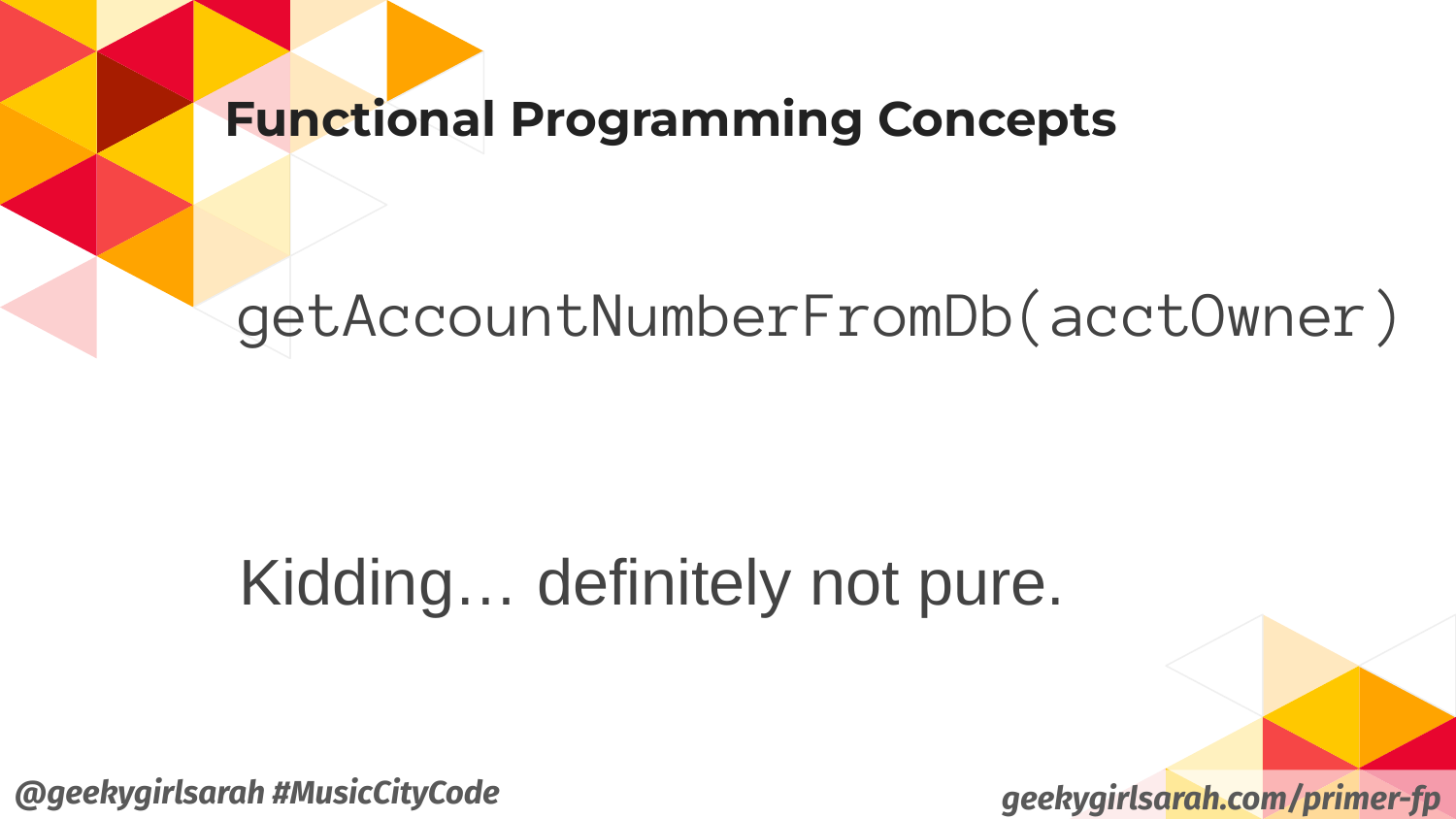

# Functional Programming Concepts
getAccountNumberFromDb(acctOwner)

Kidding… definitely not pure.